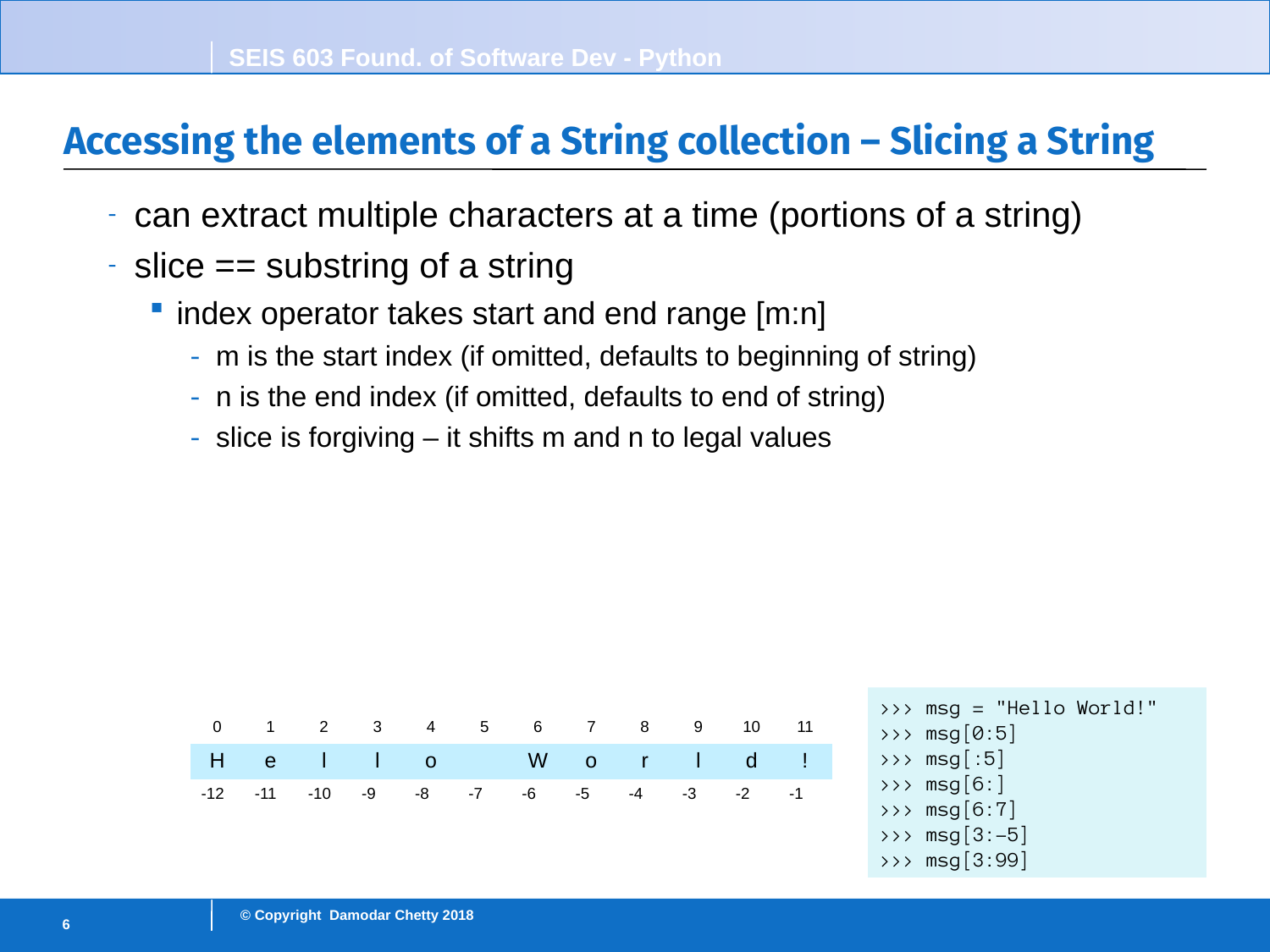

# Accessing the elements of a String collection – Slicing a String
can extract multiple characters at a time (portions of a string)
slice == substring of a string
index operator takes start and end range [m:n]
m is the start index (if omitted, defaults to beginning of string)
n is the end index (if omitted, defaults to end of string)
slice is forgiving – it shifts m and n to legal values

>>> msg = "Hello World!"
>>> msg[0:5]
>>> msg[:5]
>>> msg[6:]
>>> msg[6:7]
>>> msg[3:-5]
>>> msg[3:99]
| 0 | 1 | 2 | 3 | 4 | 5 | 6 | 7 | 8 | 9 | 10 | 11 |
| --- | --- | --- | --- | --- | --- | --- | --- | --- | --- | --- | --- |
| H | e | l | l | o |  | W | o | r | l | d | ! |
| -12 | -11 | -10 | -9 | -8 | -7 | -6 | -5 | -4 | -3 | -2 | -1 |
6